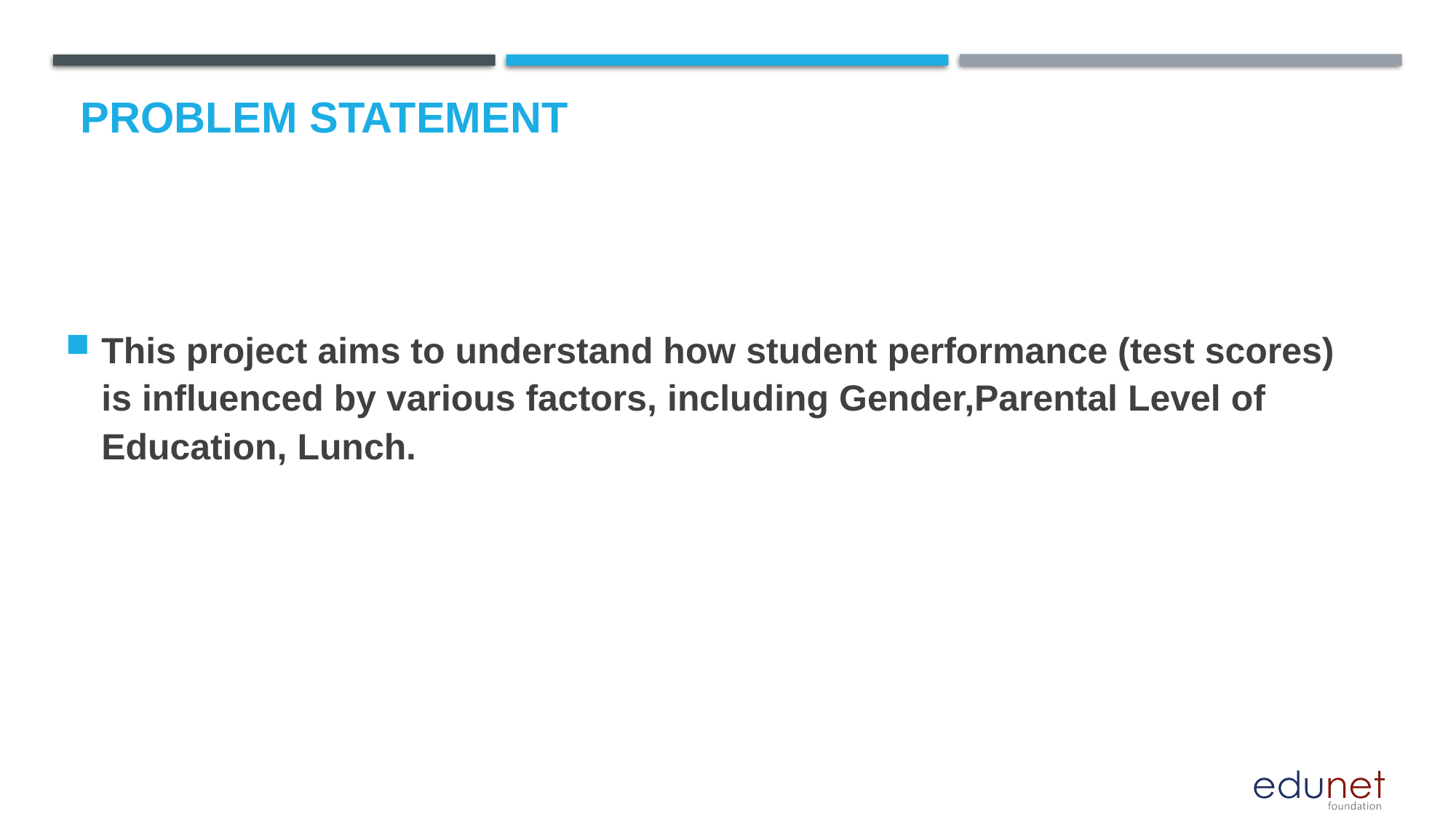

# Problem Statement
This project aims to understand how student performance (test scores) is influenced by various factors, including Gender,Parental Level of Education, Lunch.